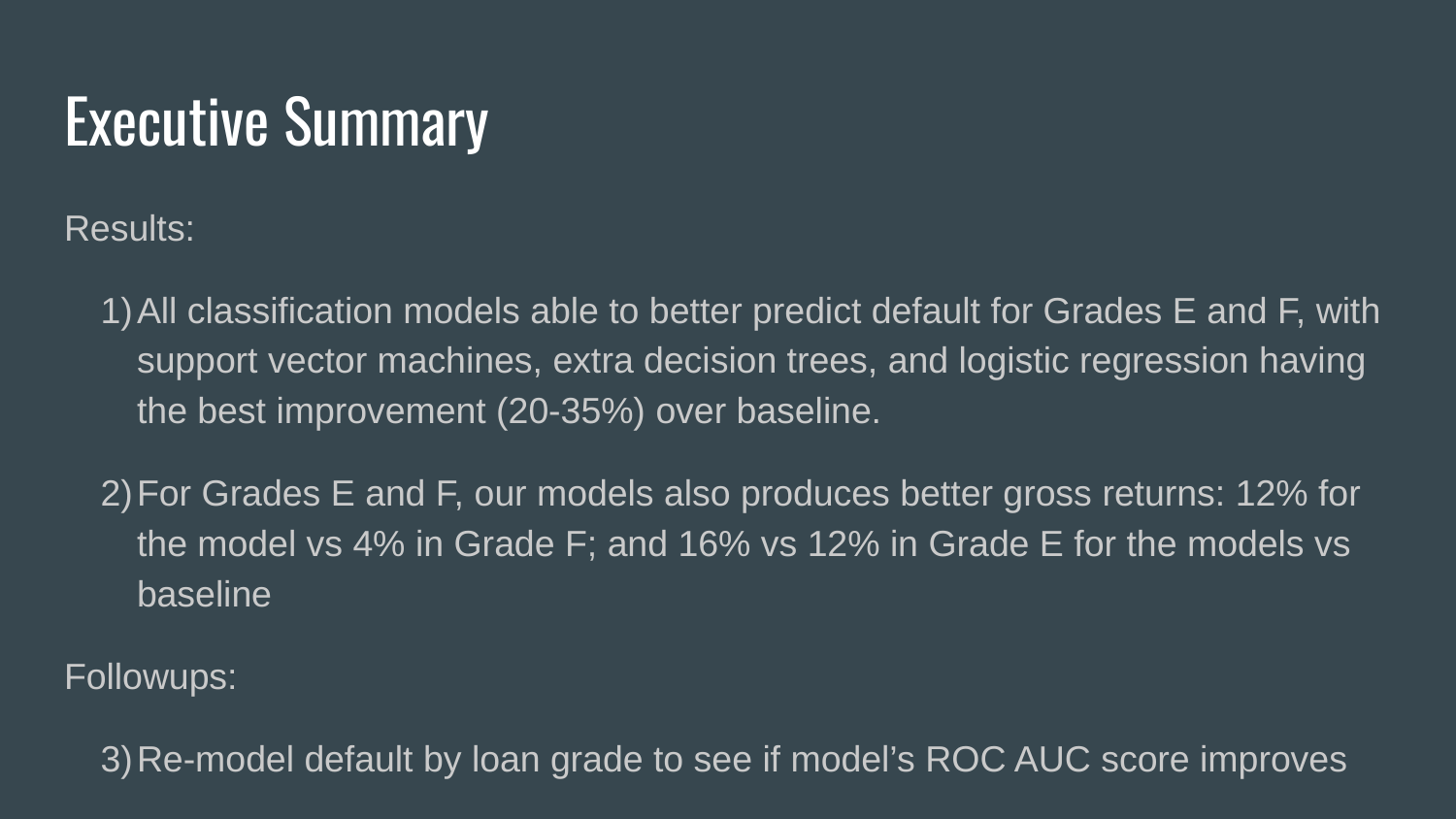

# Executive Summary
Results:
All classification models able to better predict default for Grades E and F, with support vector machines, extra decision trees, and logistic regression having the best improvement (20-35%) over baseline.
For Grades E and F, our models also produces better gross returns: 12% for the model vs 4% in Grade F; and 16% vs 12% in Grade E for the models vs baseline
Followups:
Re-model default by loan grade to see if model’s ROC AUC score improves
Create a website that can accept loan characteristic input to predict if the loan will default